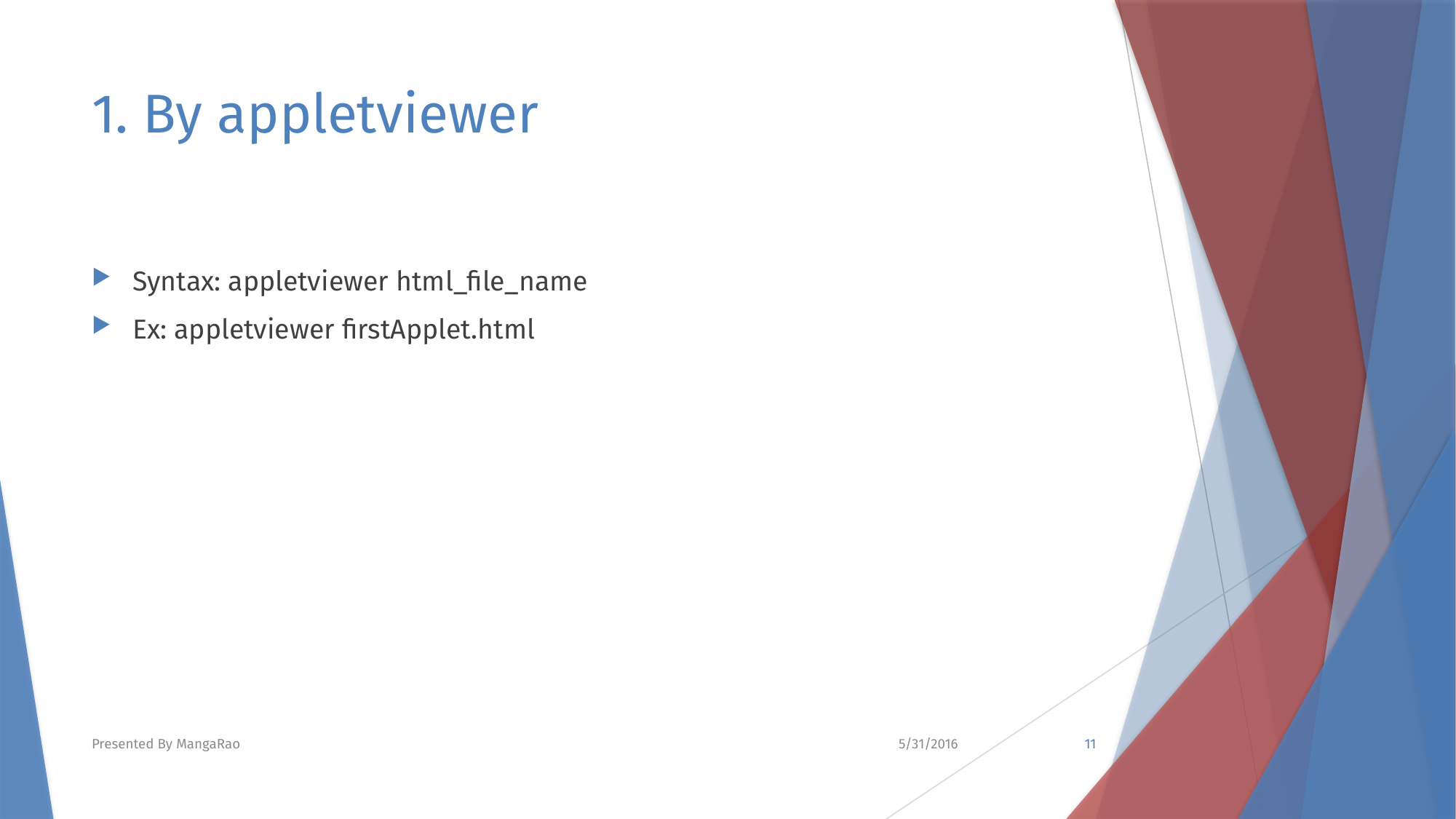

# 1. By appletviewer
Syntax: appletviewer html_file_name
Ex: appletviewer firstApplet.html

Presented By MangaRao
5/31/2016
11